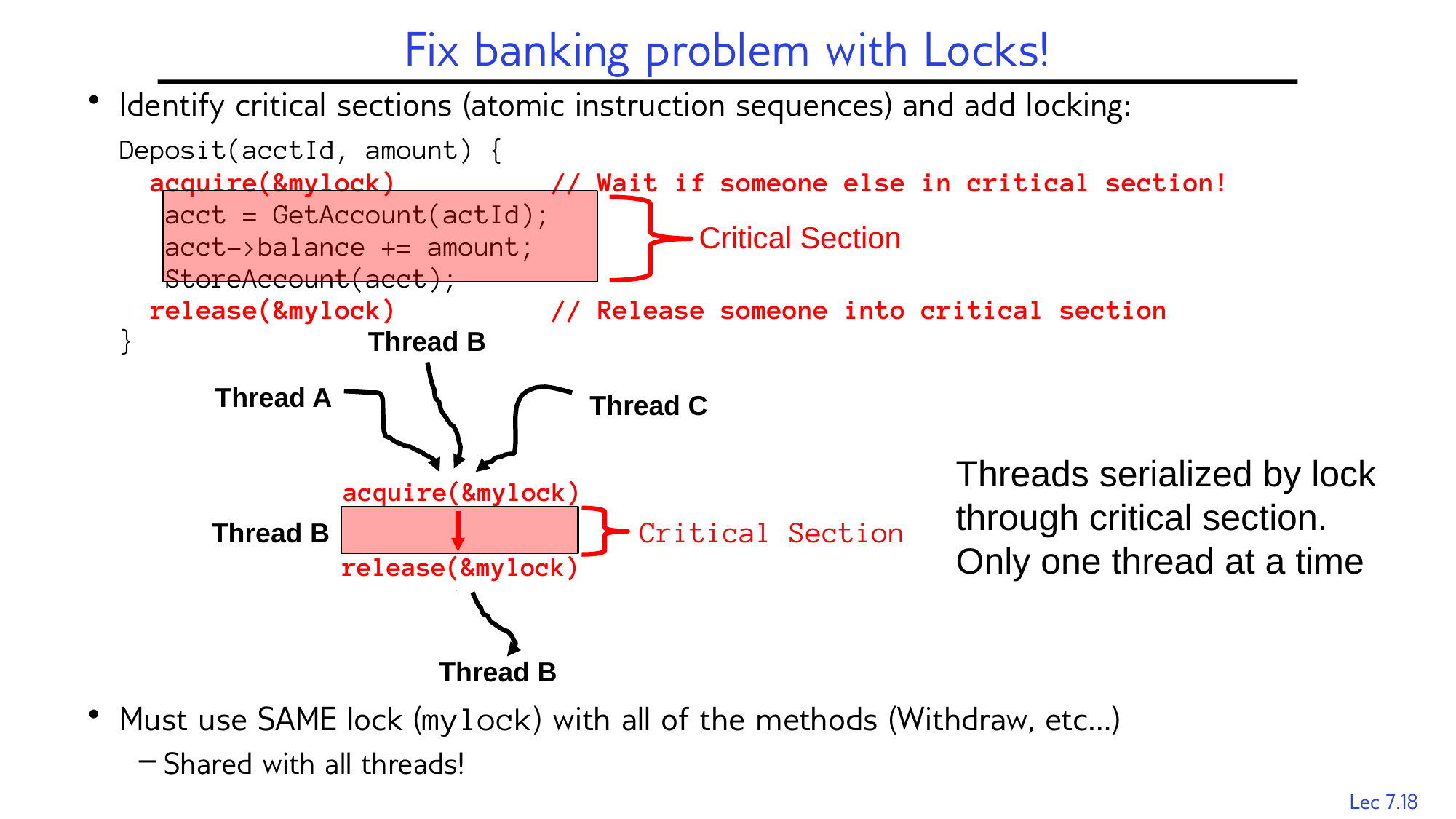

# Fix banking problem with Locks!
Identify critical sections (atomic instruction sequences) and add locking:
		Deposit(acctId, amount) {
		  acquire(&mylock)          // Wait if someone else in critical section!
   acct = GetAccount(actId);
   acct->balance += amount;
   StoreAccount(acct);
		  release(&mylock)          // Release someone into critical section
	}

Must use SAME lock (mylock) with all of the methods (Withdraw, etc…)
Shared with all threads!

Critical Section
Thread B

Thread A

Thread C

Threads serialized by lock
through critical section.
Only one thread at a time
acquire(&mylock)
Critical Section

release(&mylock)

Thread C
Thread B
Thread A

Thread A

Thread B